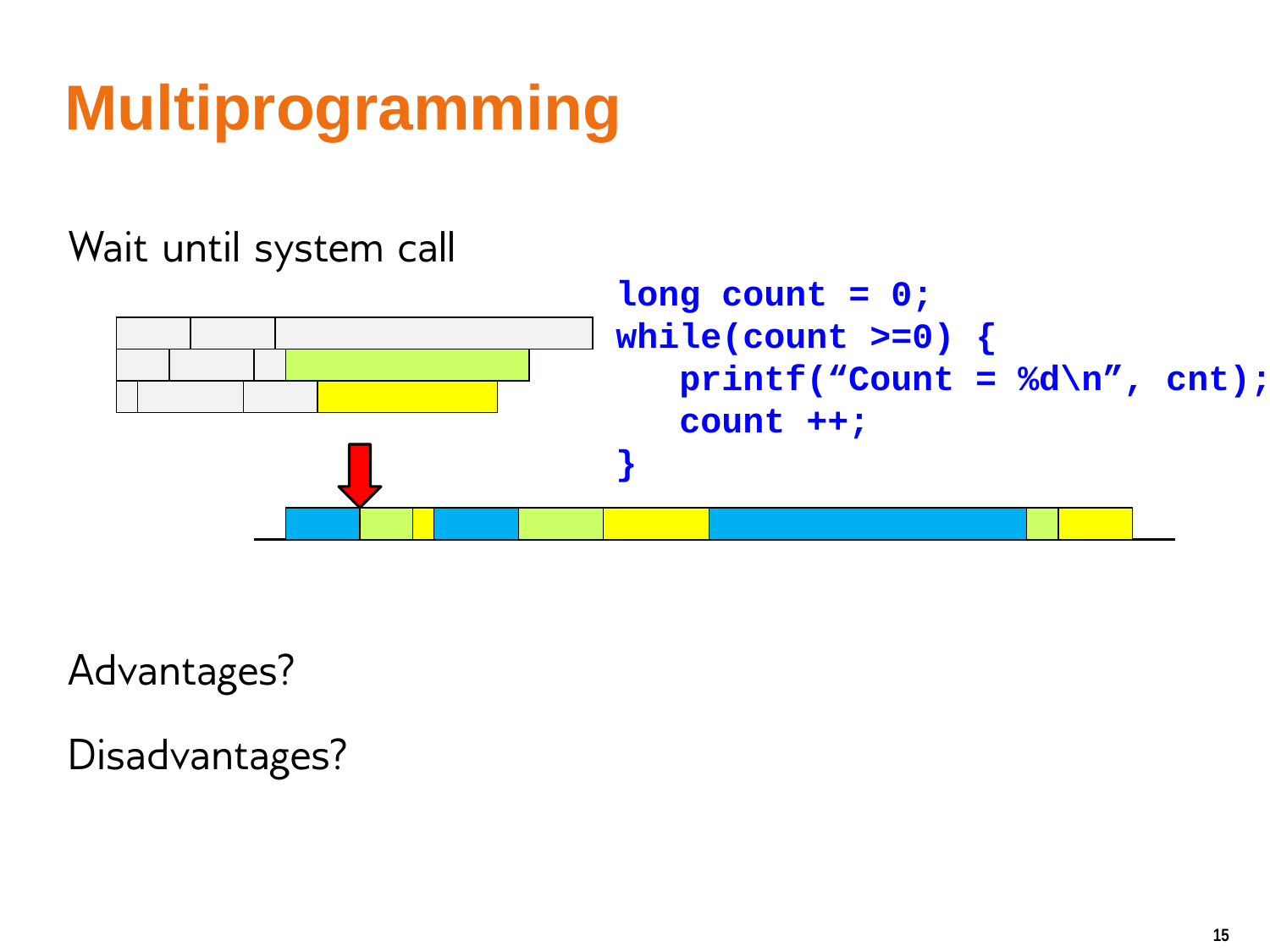

# Multiprogramming
Wait until system call

Advantages?
Disadvantages?
long count = 0;
while(count >=0) {
   printf(“Count = %d\n”, cnt);
   count ++;
}